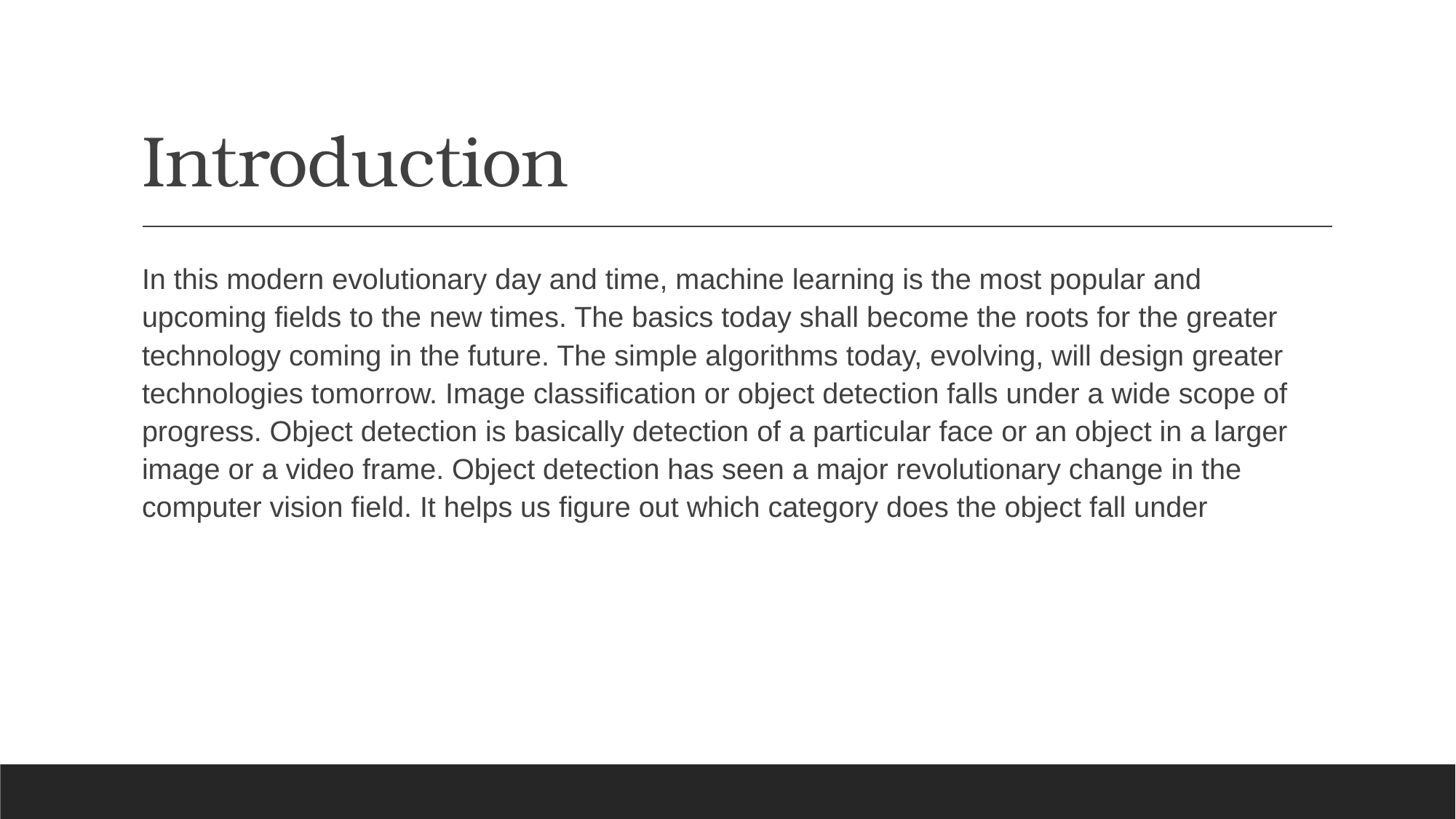

# Introduction
In this modern evolutionary day and time, machine learning is the most popular and upcoming fields to the new times. The basics today shall become the roots for the greater technology coming in the future. The simple algorithms today, evolving, will design greater technologies tomorrow. Image classification or object detection falls under a wide scope of progress. Object detection is basically detection of a particular face or an object in a larger image or a video frame. Object detection has seen a major revolutionary change in the computer vision field. It helps us figure out which category does the object fall under